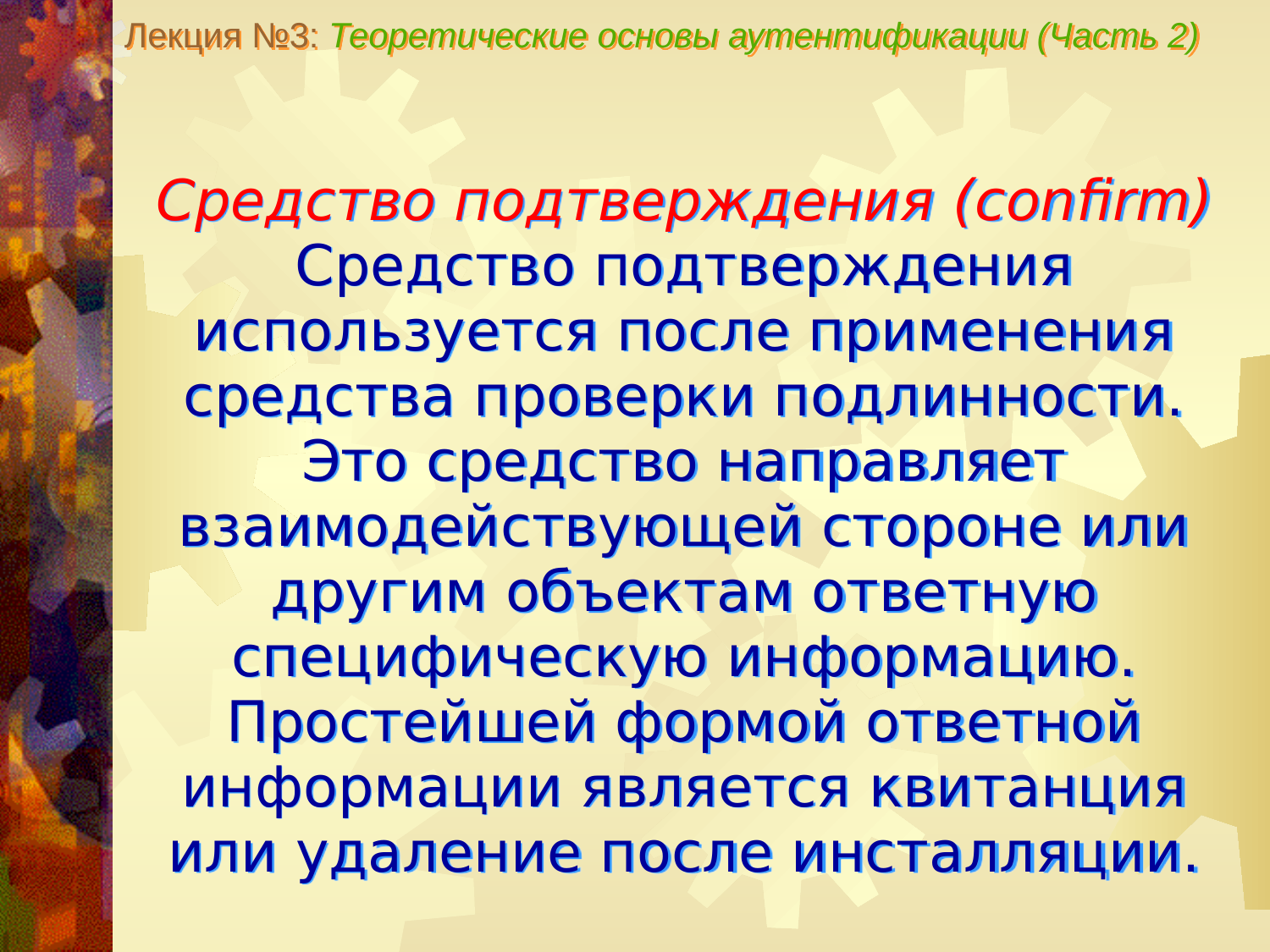

Лекция №3: Теоретические основы аутентификации (Часть 2)
Средство подтверждения (confirm)
Средство подтверждения используется после применения средства проверки подлинности. Это средство направляет взаимодействующей стороне или другим объектам ответную специфическую информацию. Простейшей формой ответной информации является квитанция или удаление после инсталляции.